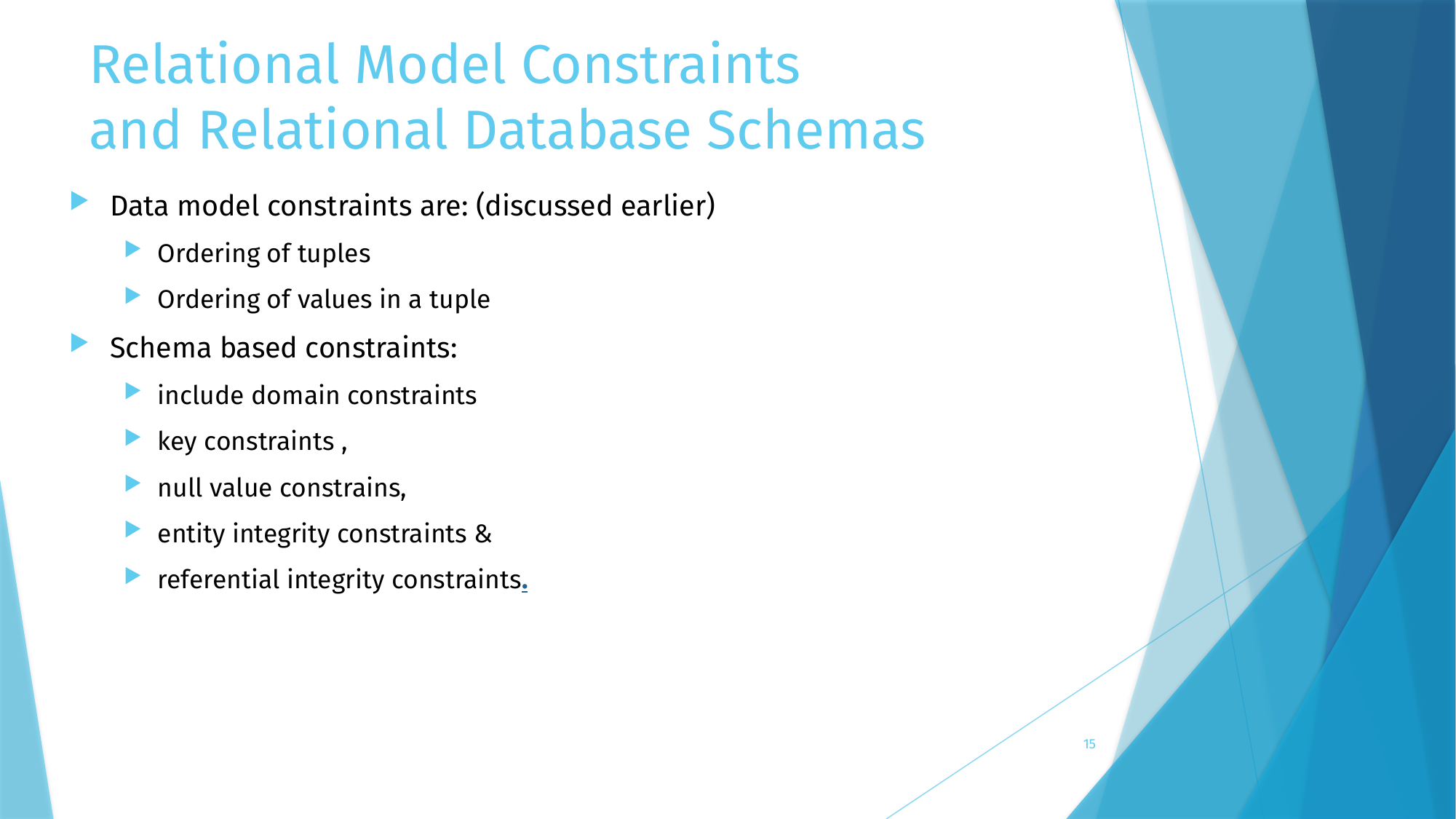

# Relational Model Constraints and Relational Database Schemas
Data model constraints are: (discussed earlier)
Ordering of tuples
Ordering of values in a tuple
Schema based constraints:
include domain constraints
key constraints ,
null value constrains,
entity integrity constraints &
referential integrity constraints.
15